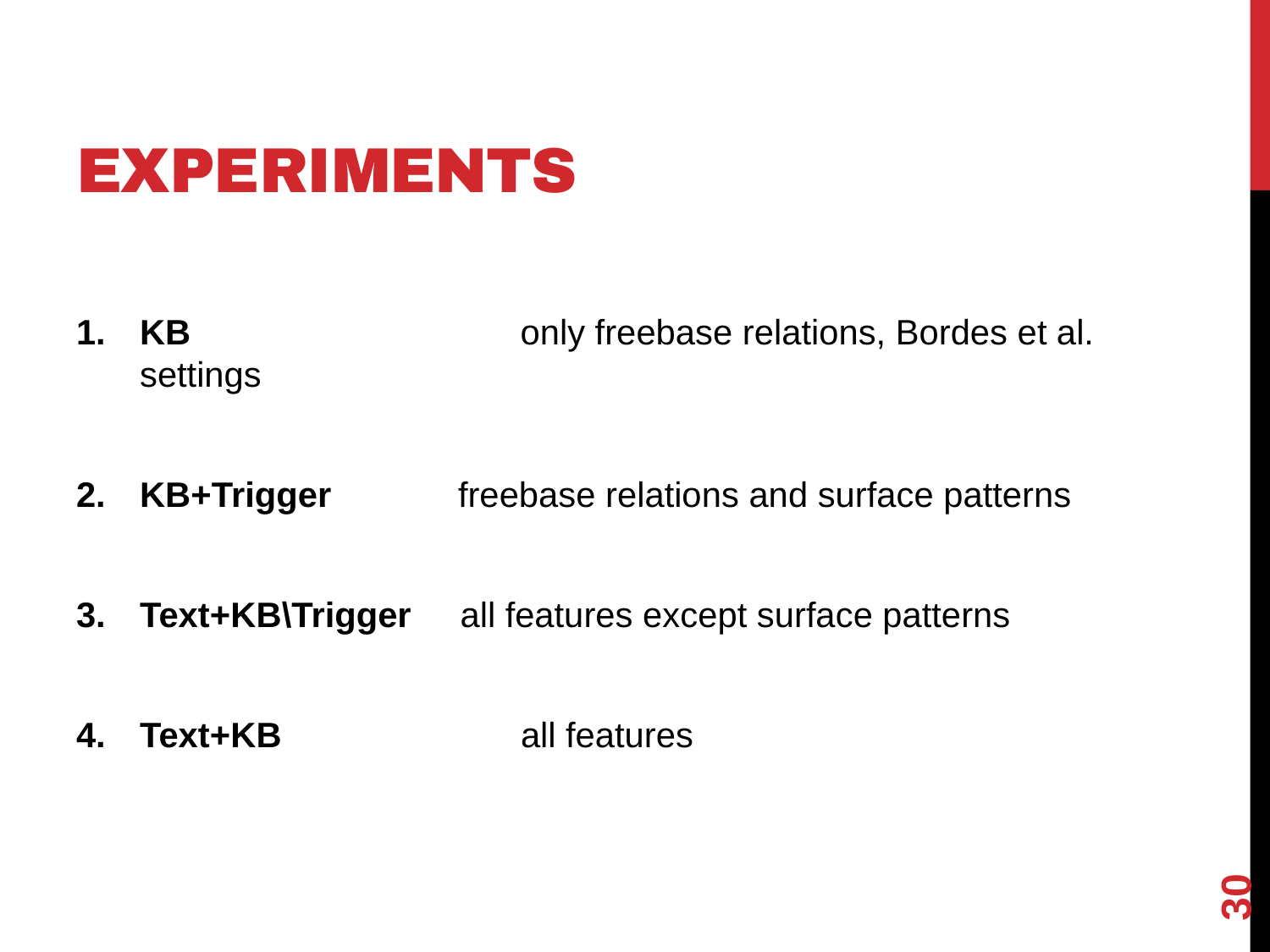

# Experiments

KB		             only freebase relations, Bordes et al. settings

KB+Trigger             freebase relations and surface patterns

Text+KB\Trigger     all features except surface patterns

Text+KB		all features

30